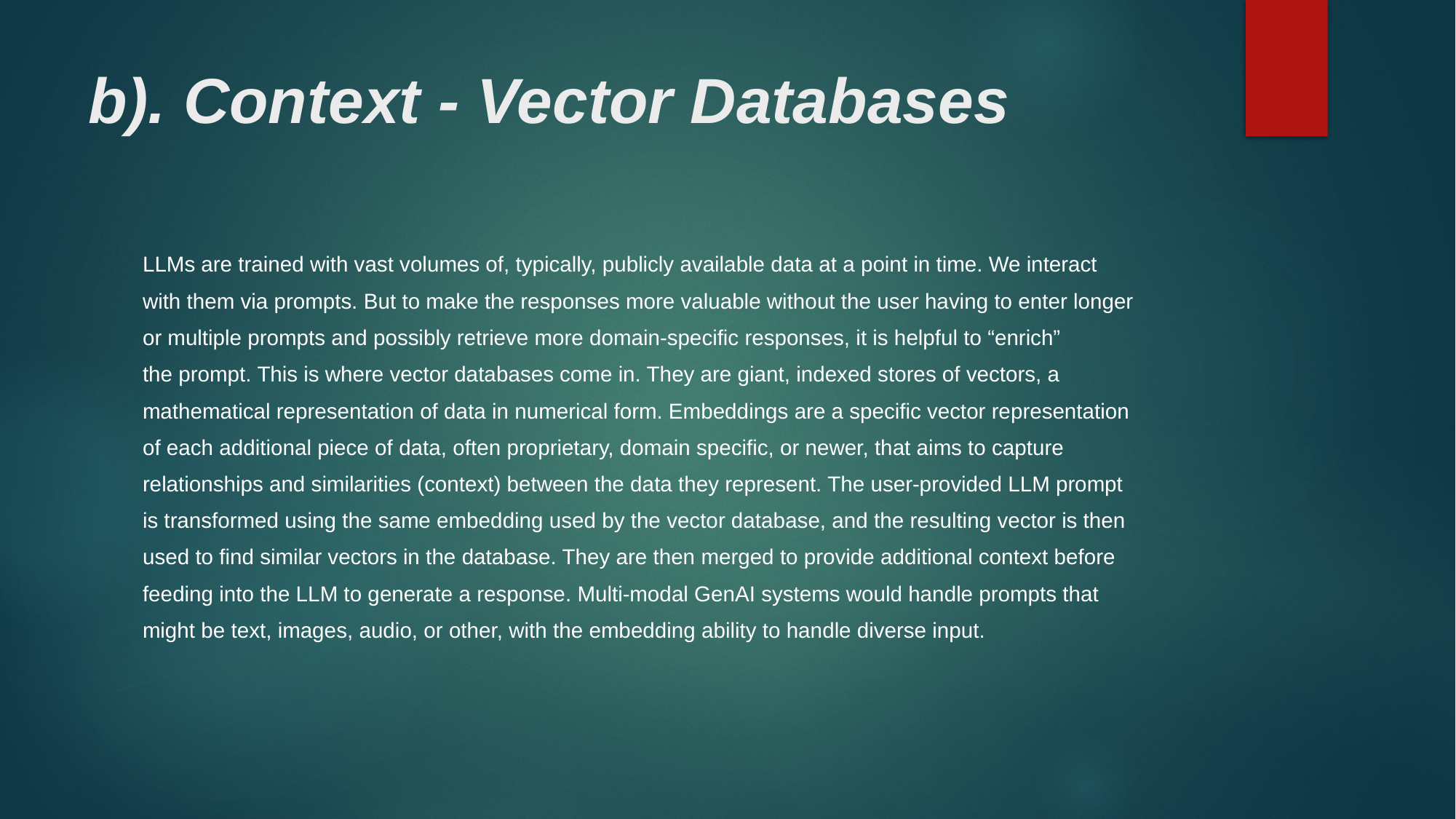

# b). Context - Vector Databases
LLMs are trained with vast volumes of, typically, publicly available data at a point in time. We interact
with them via prompts. But to make the responses more valuable without the user having to enter longer
or multiple prompts and possibly retrieve more domain-specific responses, it is helpful to “enrich”
the prompt. This is where vector databases come in. They are giant, indexed stores of vectors, a
mathematical representation of data in numerical form. Embeddings are a specific vector representation
of each additional piece of data, often proprietary, domain specific, or newer, that aims to capture
relationships and similarities (context) between the data they represent. The user-provided LLM prompt
is transformed using the same embedding used by the vector database, and the resulting vector is then
used to find similar vectors in the database. They are then merged to provide additional context before
feeding into the LLM to generate a response. Multi-modal GenAI systems would handle prompts that
might be text, images, audio, or other, with the embedding ability to handle diverse input.